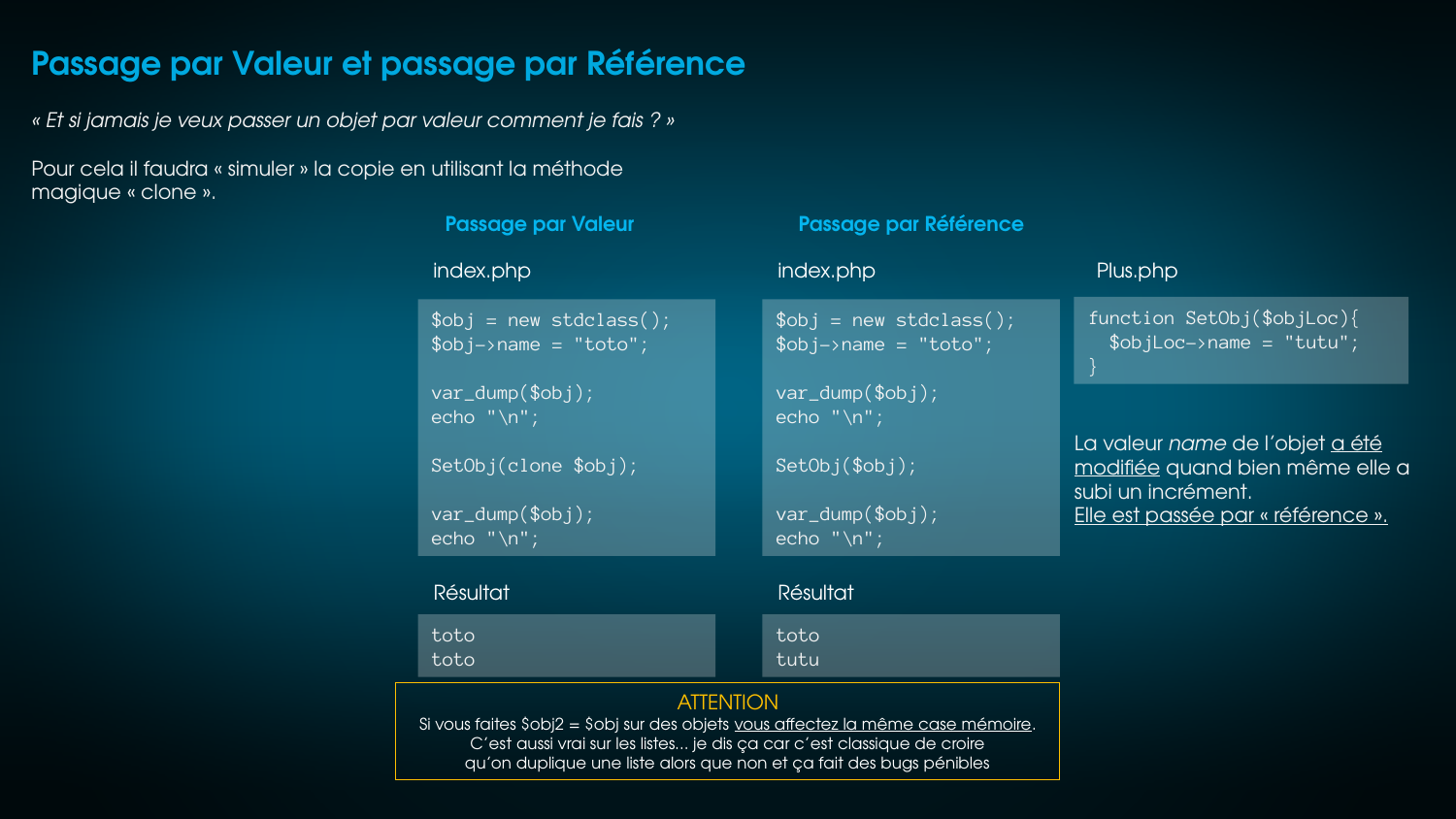

Passage par Valeur et passage par Référence
« Et si jamais je veux passer un objet par valeur comment je fais ? »

Pour cela il faudra « simuler » la copie en utilisant la méthode magique « clone ».

Passage par Valeur
Passage par Référence
index.php
index.php
Plus.php
function SetObj($objLoc){
  $objLoc->name = "tutu";
}
$obj = new stdclass();
$obj->name = "toto";

var_dump($obj);
echo "\n";

SetObj(clone $obj);

var_dump($obj);
echo "\n";
$obj = new stdclass();
$obj->name = "toto";

var_dump($obj);
echo "\n";

SetObj($obj);

var_dump($obj);
echo "\n";
La valeur name de l’objet a été modifiée quand bien même elle a subi un incrément.
Elle est passée par « référence ».
Résultat
Résultat
toto
toto
toto
tutu
ATTENTION
Si vous faites $obj2 = $obj sur des objets vous affectez la même case mémoire.
C’est aussi vrai sur les listes… je dis ça car c’est classique de croire
qu’on duplique une liste alors que non et ça fait des bugs pénibles